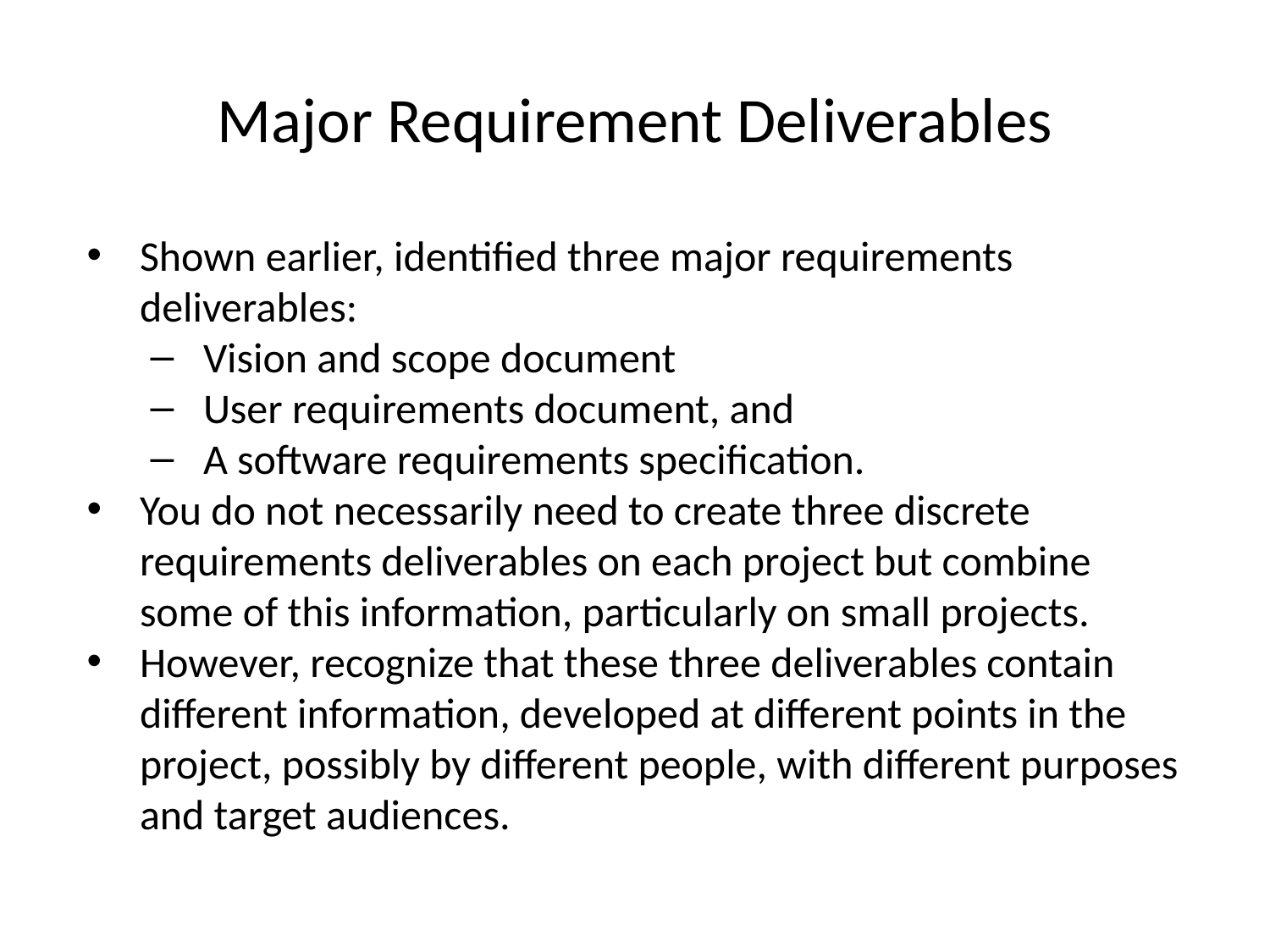

# Major Requirement Deliverables
Shown earlier, identified three major requirements deliverables:
Vision and scope document
User requirements document, and
A software requirements specification.
You do not necessarily need to create three discrete requirements deliverables on each project but combine some of this information, particularly on small projects.
However, recognize that these three deliverables contain different information, developed at different points in the project, possibly by different people, with different purposes and target audiences.